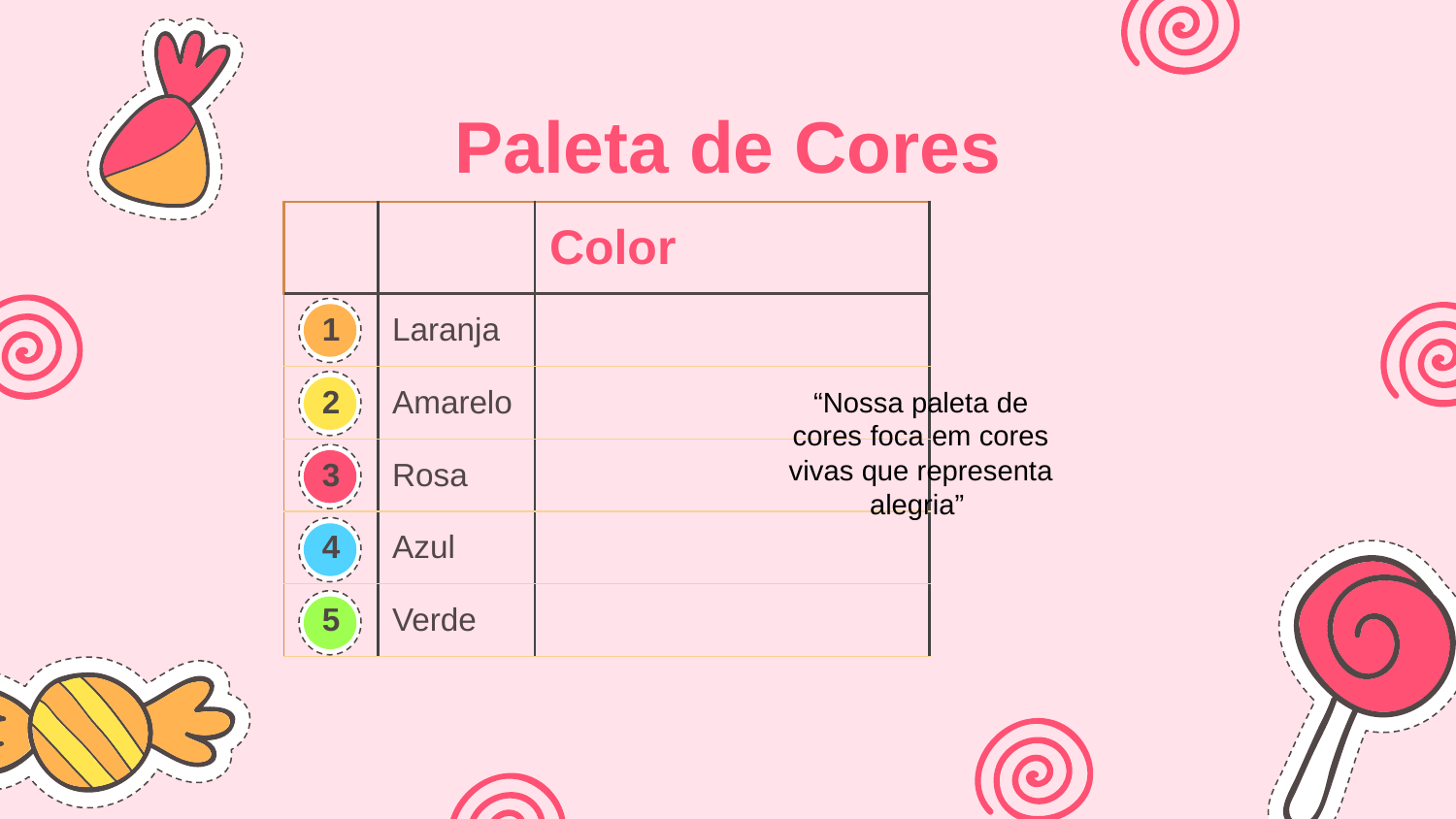

# Paleta de Cores
|  |  | Color |
| --- | --- | --- |
| 1 | Laranja |  |
| 2 | Amarelo |  |
| 3 | Rosa |  |
| 4 | Azul |  |
| 5 | Verde |  |

“Nossa paleta de cores foca em cores vivas que representa alegria”